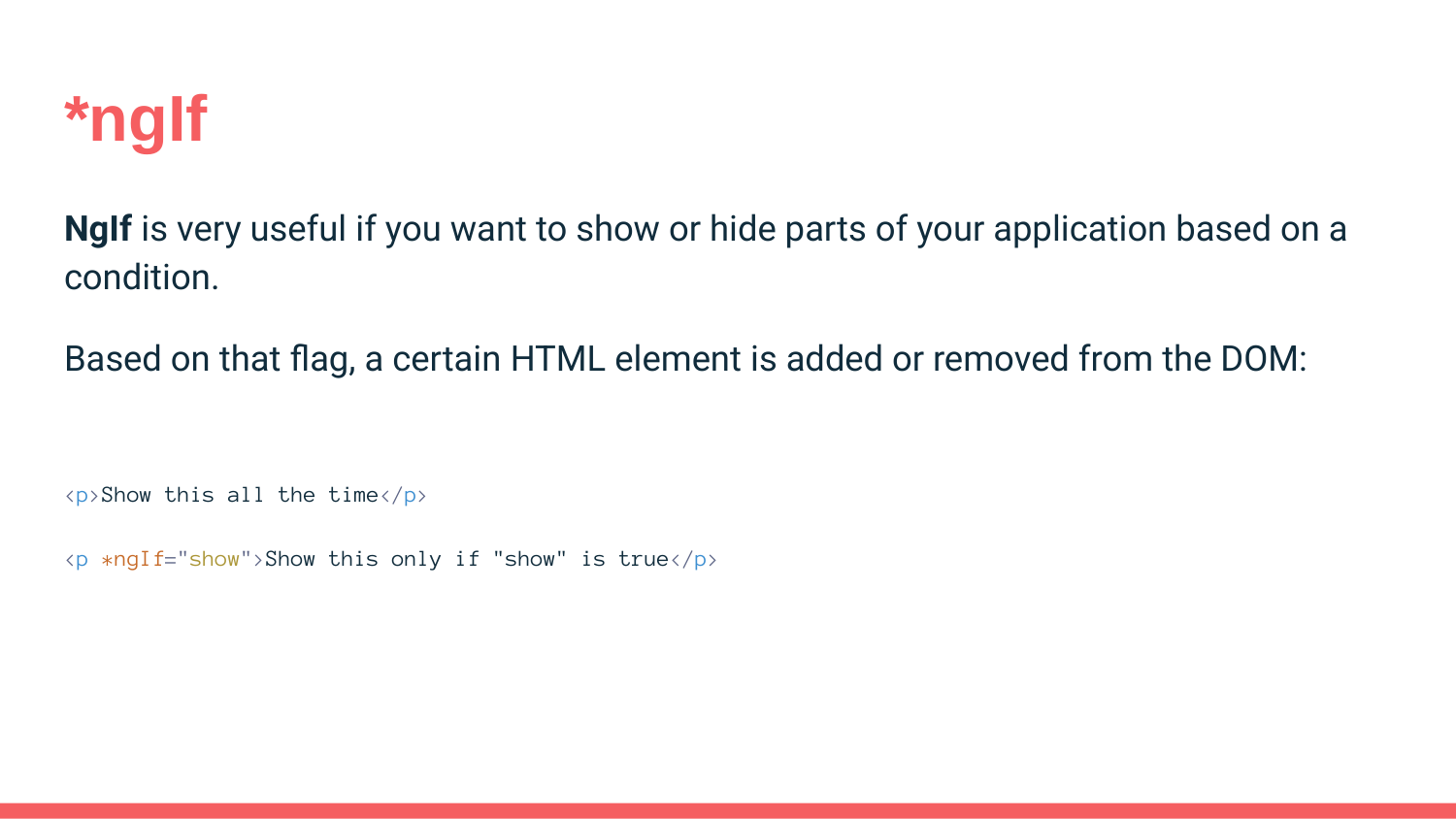

# *ngIf
NgIf is very useful if you want to show or hide parts of your application based on a condition.
Based on that flag, a certain HTML element is added or removed from the DOM:

<p>Show this all the time</p>
<p *ngIf="show">Show this only if "show" is true</p>